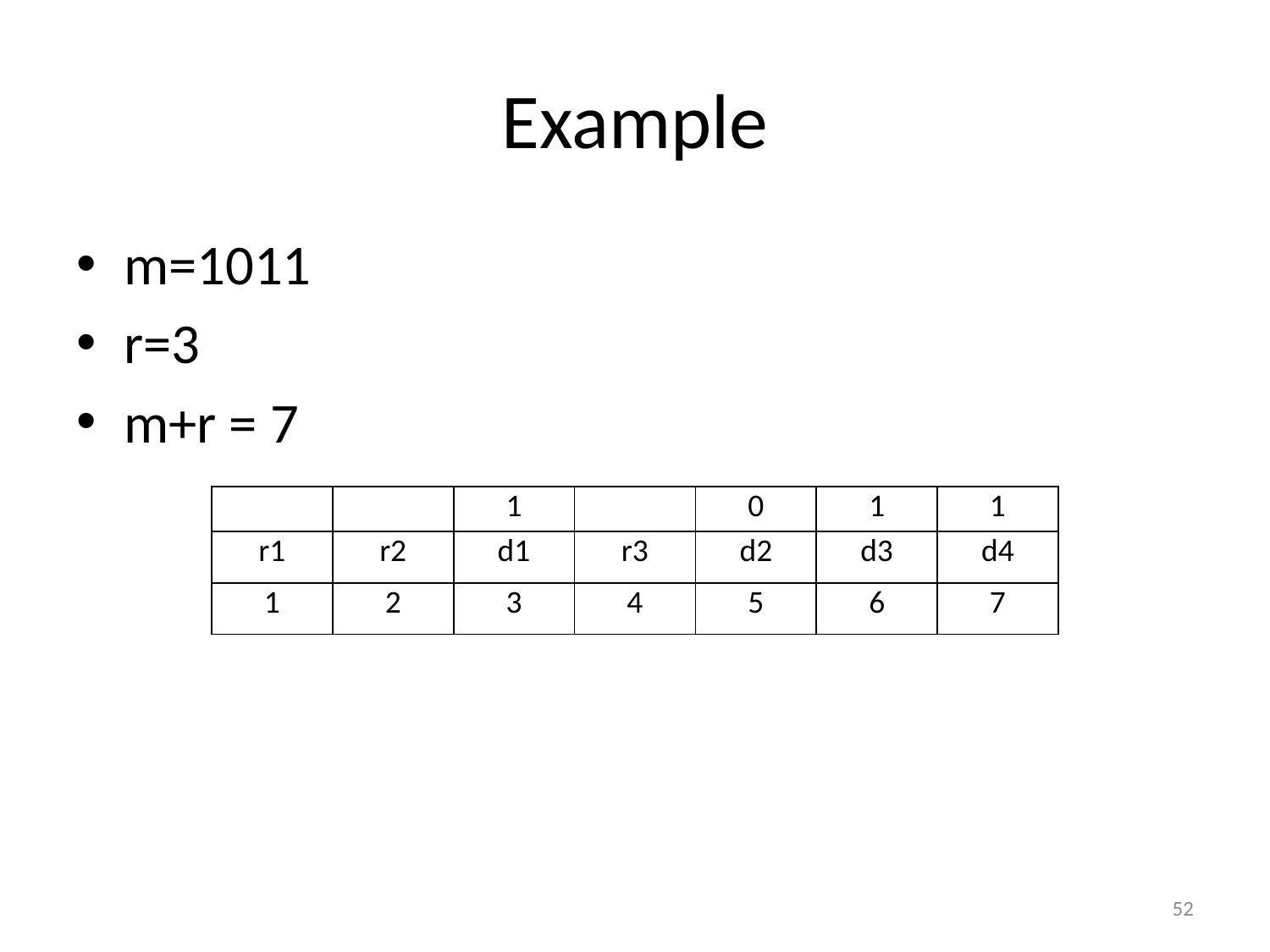

# Example
m=1011
r=3
m+r = 7

|  |  | 1 |  | 0 | 1 | 1 |
| --- | --- | --- | --- | --- | --- | --- |
| r1 | r2 | d1 | r3 | d2 | d3 | d4 |
| 1 | 2 | 3 | 4 | 5 | 6 | 7 |
52